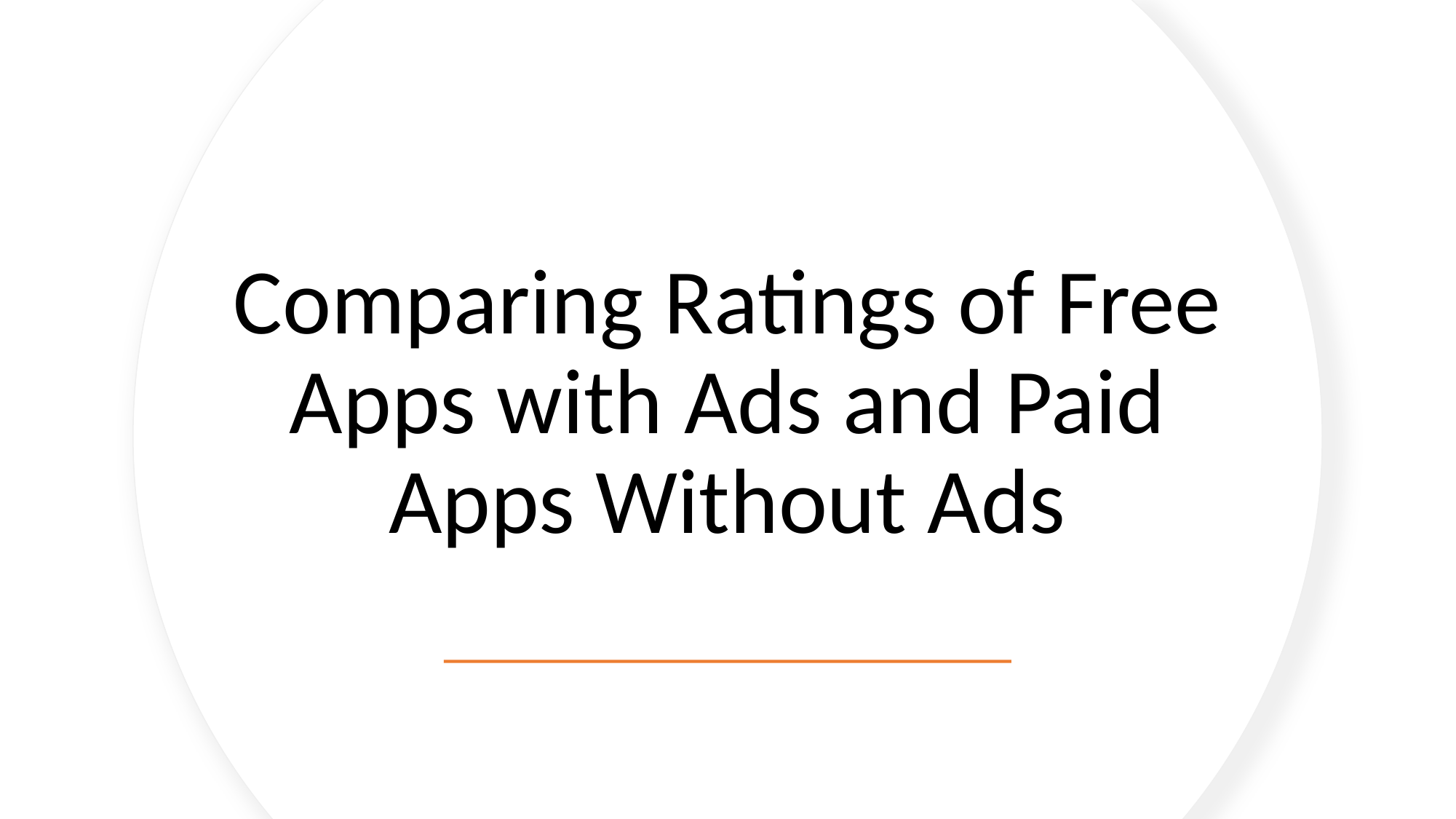

# Comparing Ratings of Free Apps with Ads and Paid Apps Without Ads